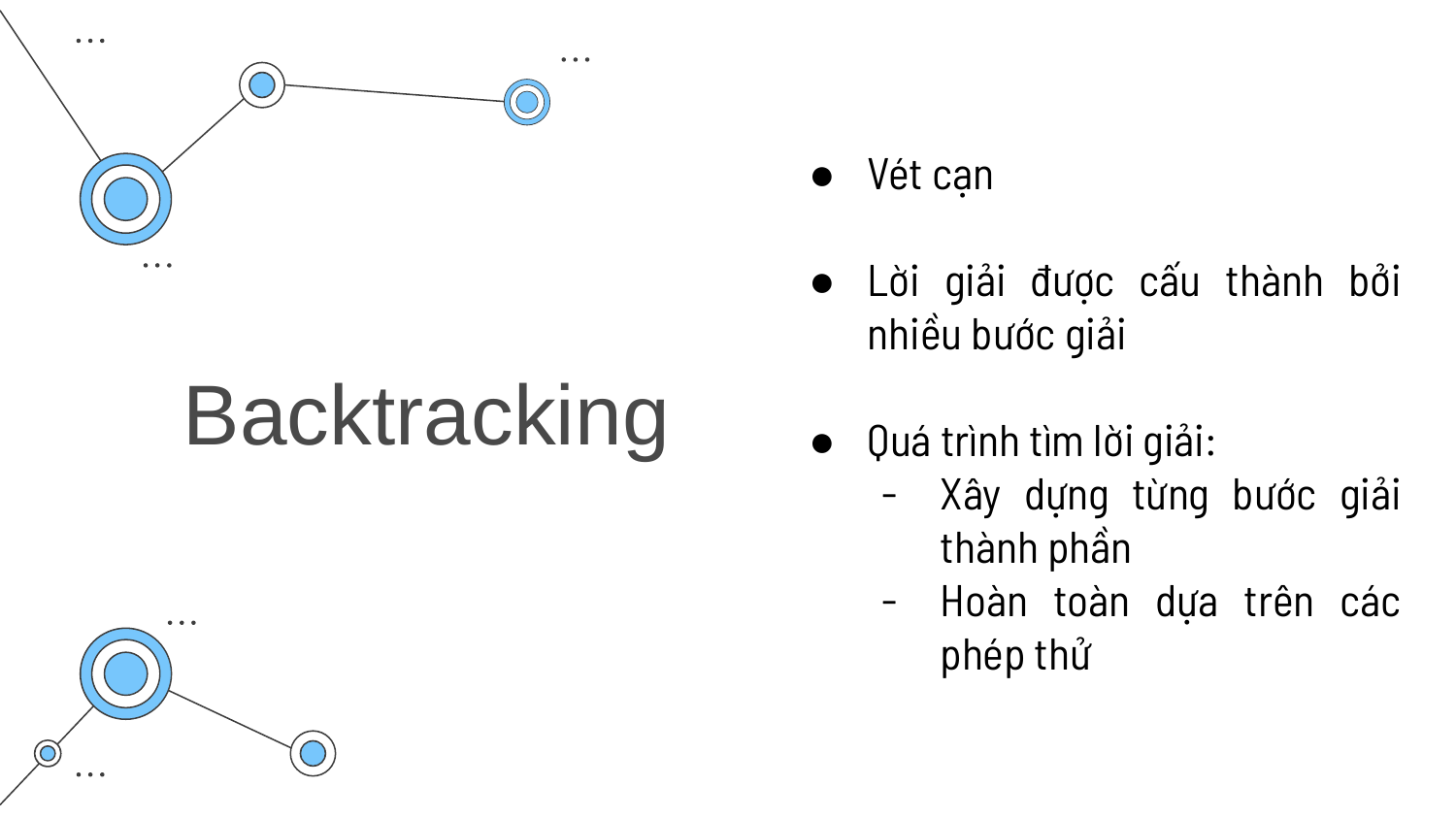

Vét cạn

Lời giải được cấu thành bởi nhiều bước giải

Quá trình tìm lời giải:
Xây dựng từng bước giải thành phần
Hoàn toàn dựa trên các phép thử

# Backtracking